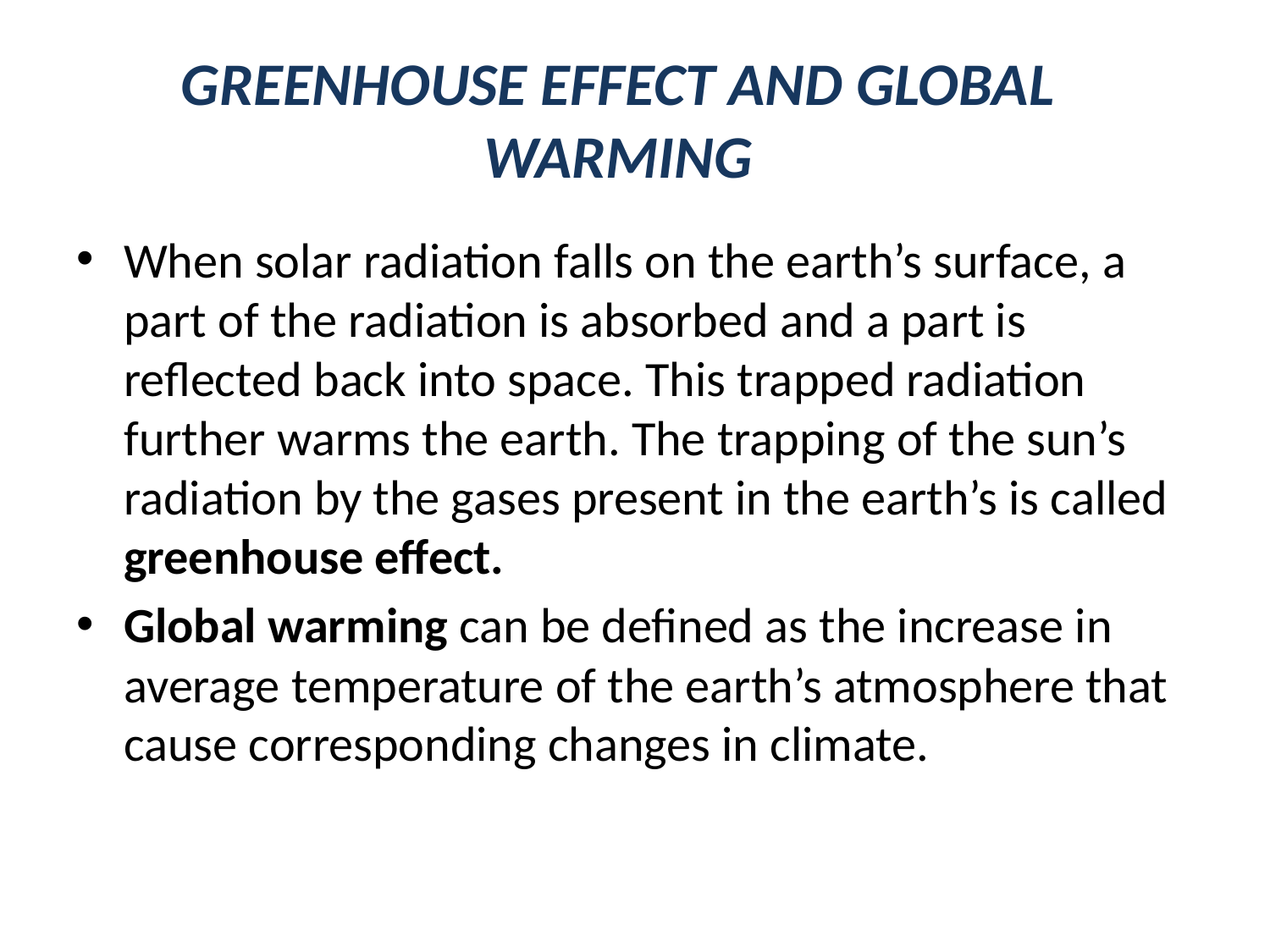

# GREENHOUSE EFFECT AND GLOBAL WARMING
When solar radiation falls on the earth’s surface, a part of the radiation is absorbed and a part is reflected back into space. This trapped radiation further warms the earth. The trapping of the sun’s radiation by the gases present in the earth’s is called greenhouse effect.
Global warming can be defined as the increase in average temperature of the earth’s atmosphere that cause corresponding changes in climate.